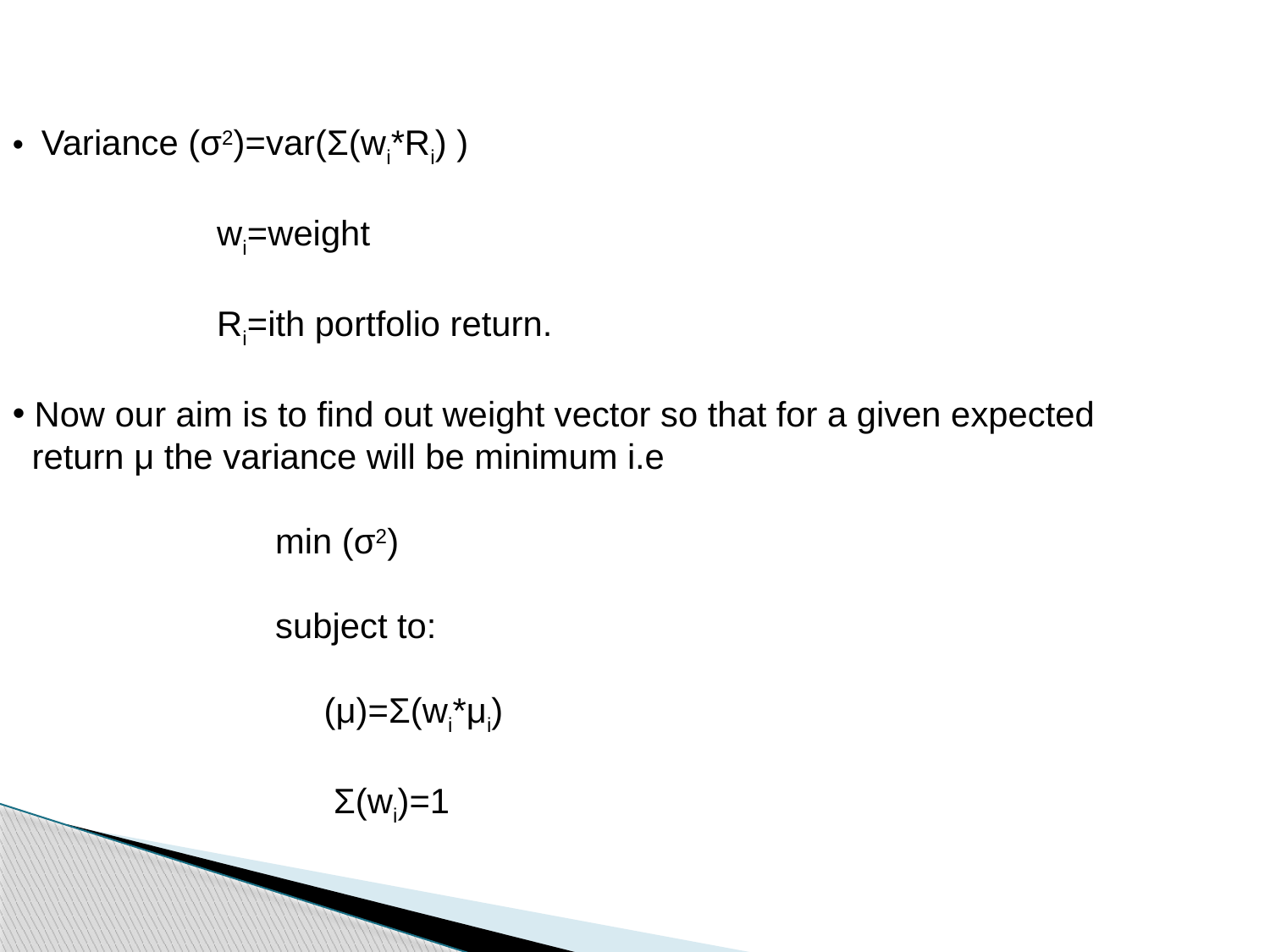

Variance (σ2)=var(Σ(wi*Ri) )

                     wi=weight

                     Ri=ith portfolio return.

 Now our aim is to find out weight vector so that for a given expected
  return μ the variance will be minimum i.e

                           min (σ2)

                           subject to:

                                (μ)=Σ(wi*μi)

                                 Σ(wi)=1